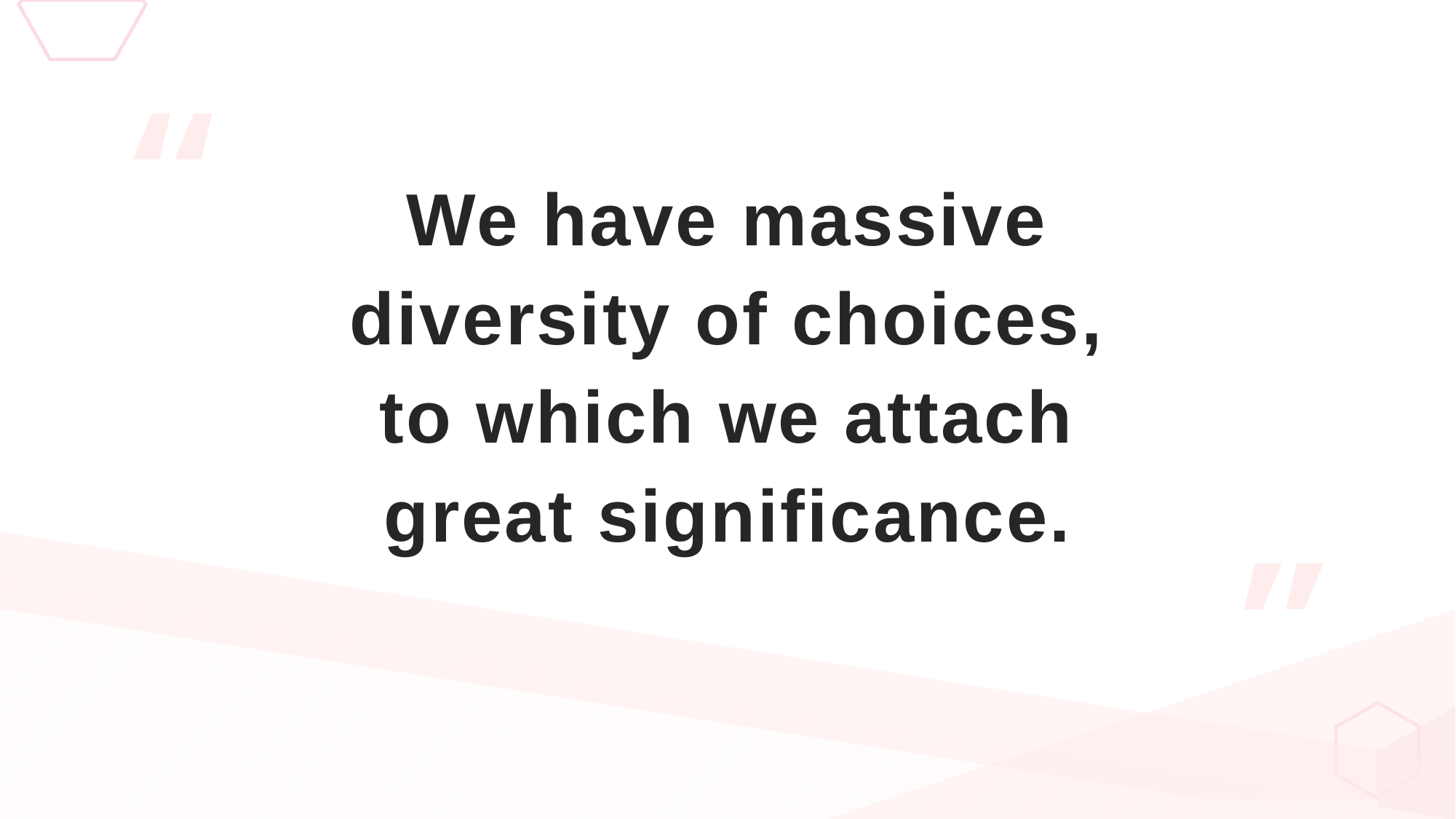

We have massive diversity of choices, to which we attach great significance.